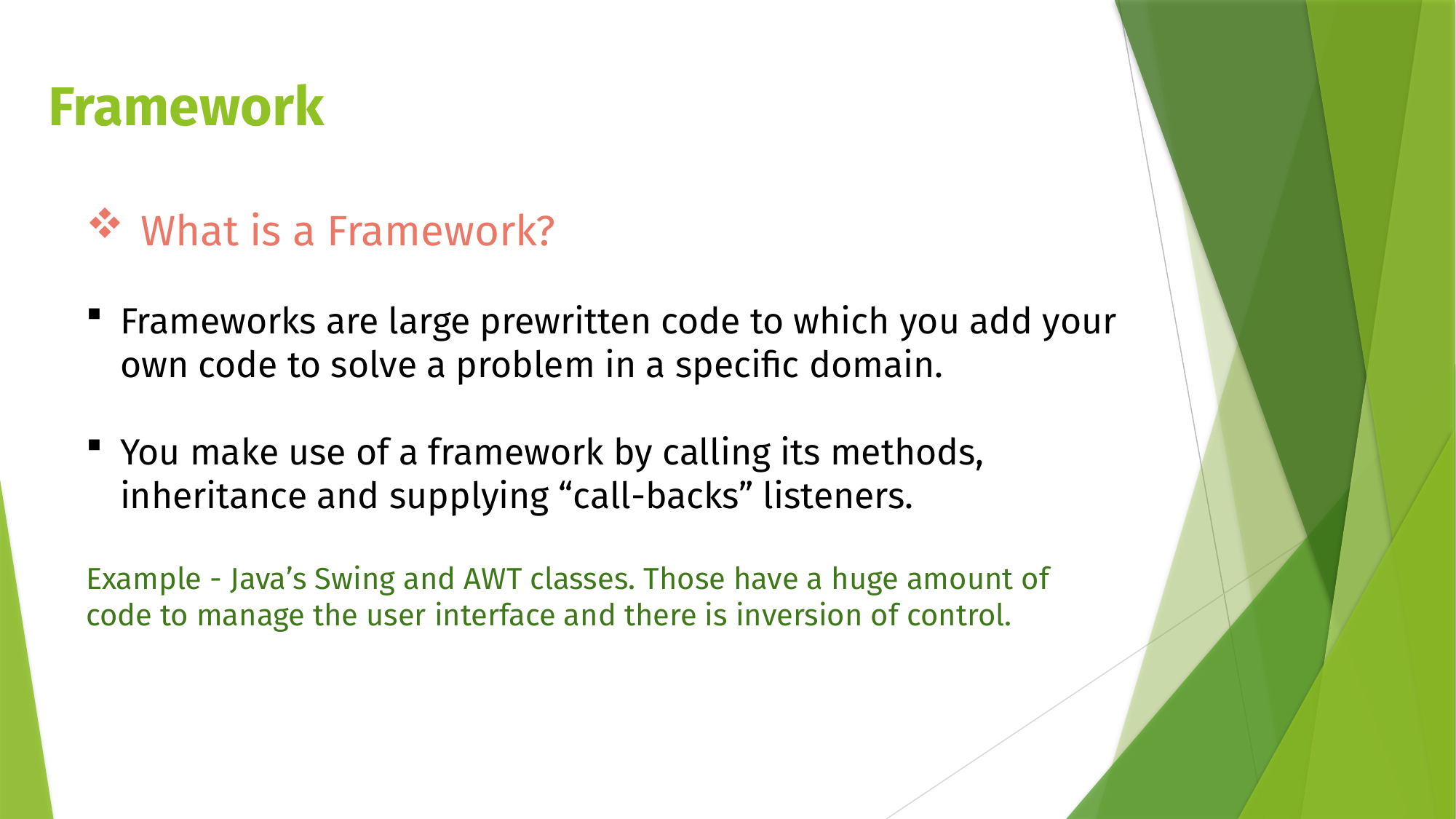

# Framework
What is a Framework?
Frameworks are large prewritten code to which you add your own code to solve a problem in a specific domain.

You make use of a framework by calling its methods, inheritance and supplying “call-backs” listeners.

Example - Java’s Swing and AWT classes. Those have a huge amount of code to manage the user interface and there is inversion of control.